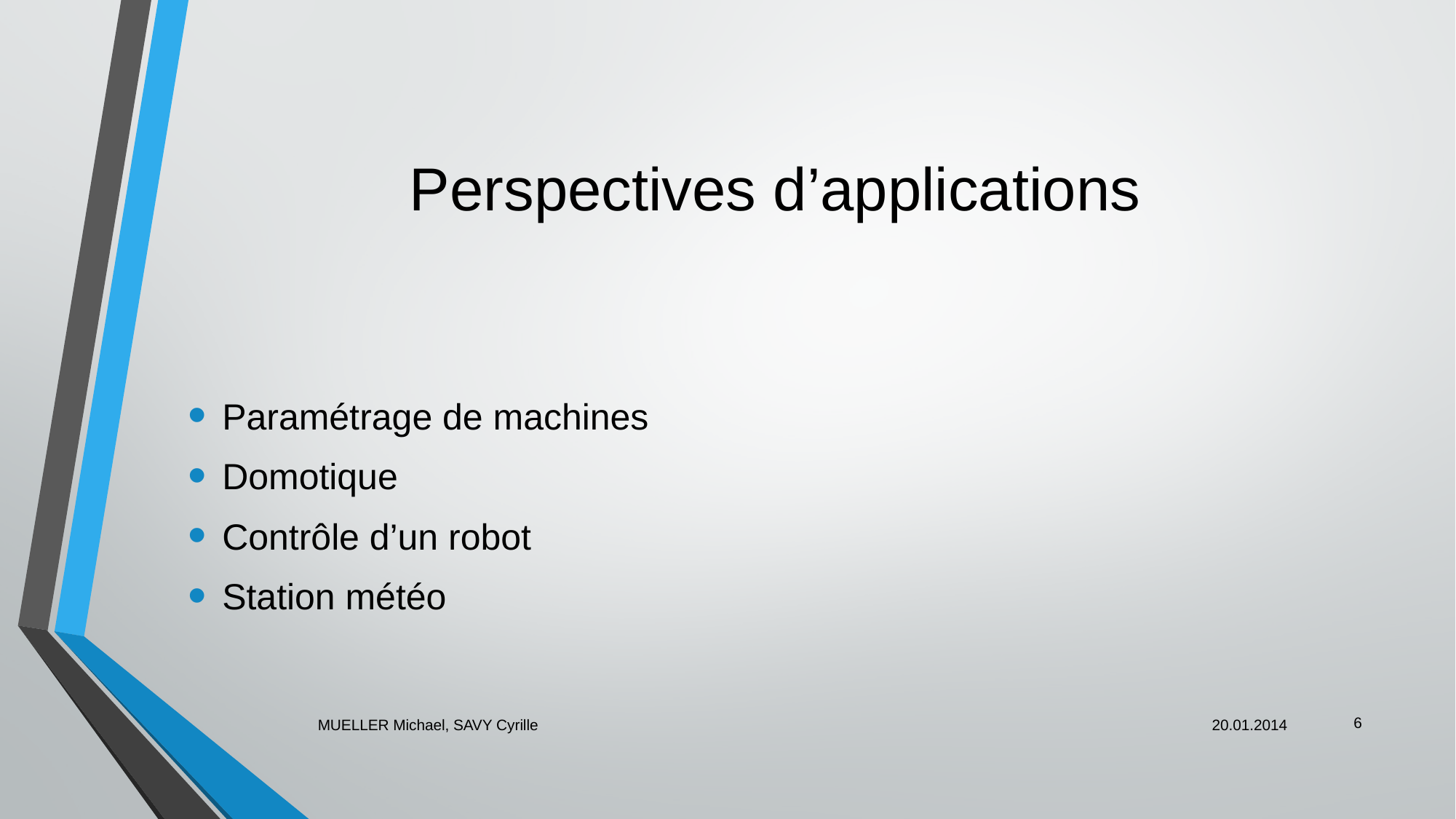

# Perspectives d’applications
Paramétrage de machines
Domotique
Contrôle d’un robot
Station météo
6
MUELLER Michael, SAVY Cyrille
20.01.2014